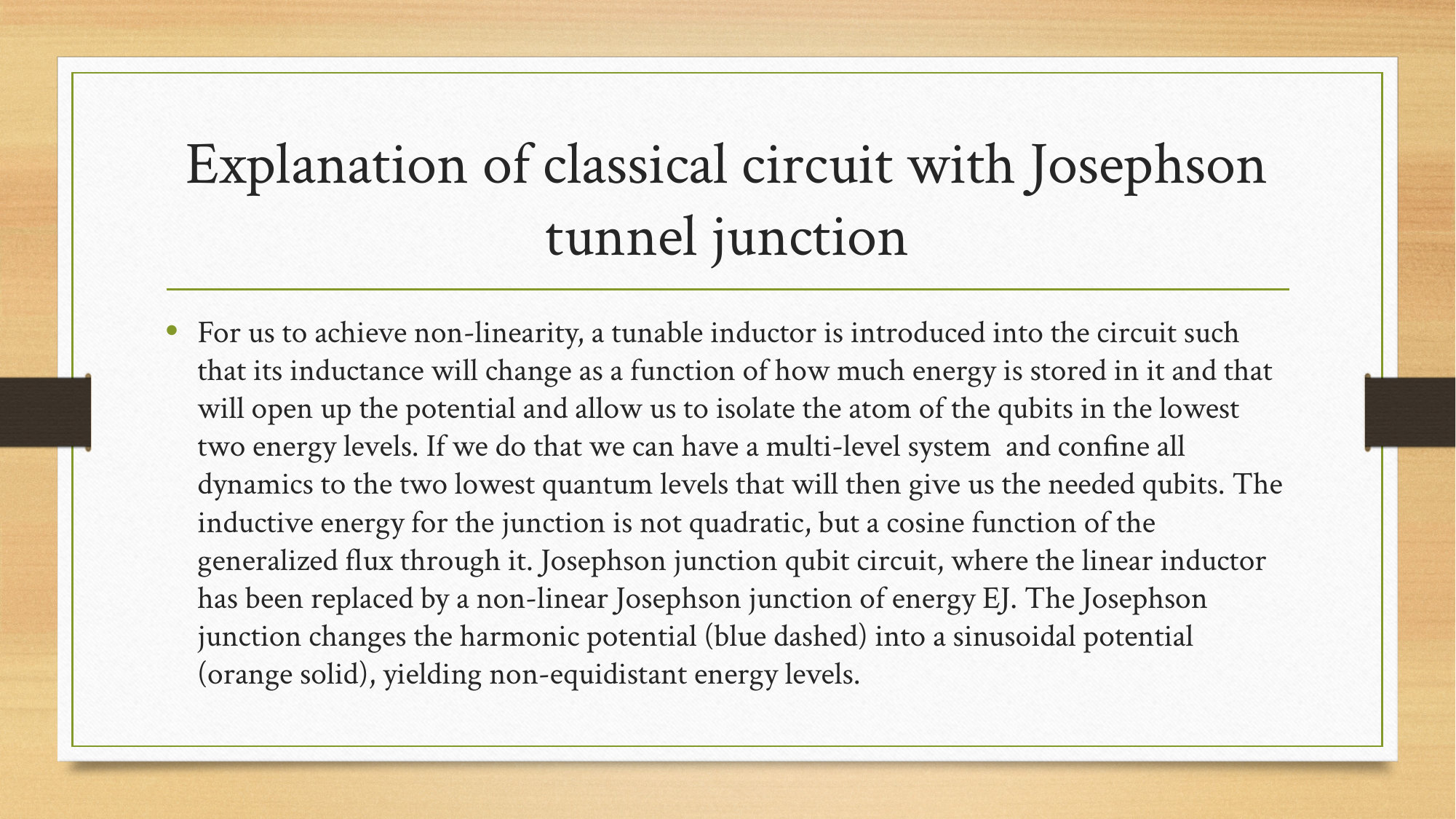

# Explanation of classical circuit with Josephson tunnel junction
For us to achieve non-linearity, a tunable inductor is introduced into the circuit such that its inductance will change as a function of how much energy is stored in it and that will open up the potential and allow us to isolate the atom of the qubits in the lowest two energy levels. If we do that we can have a multi-level system  and confine all dynamics to the two lowest quantum levels that will then give us the needed qubits. The inductive energy for the junction is not quadratic, but a cosine function of the generalized flux through it. Josephson junction qubit circuit, where the linear inductor has been replaced by a non-linear Josephson junction of energy EJ. The Josephson junction changes the harmonic potential (blue dashed) into a sinusoidal potential (orange solid), yielding non-equidistant energy levels.